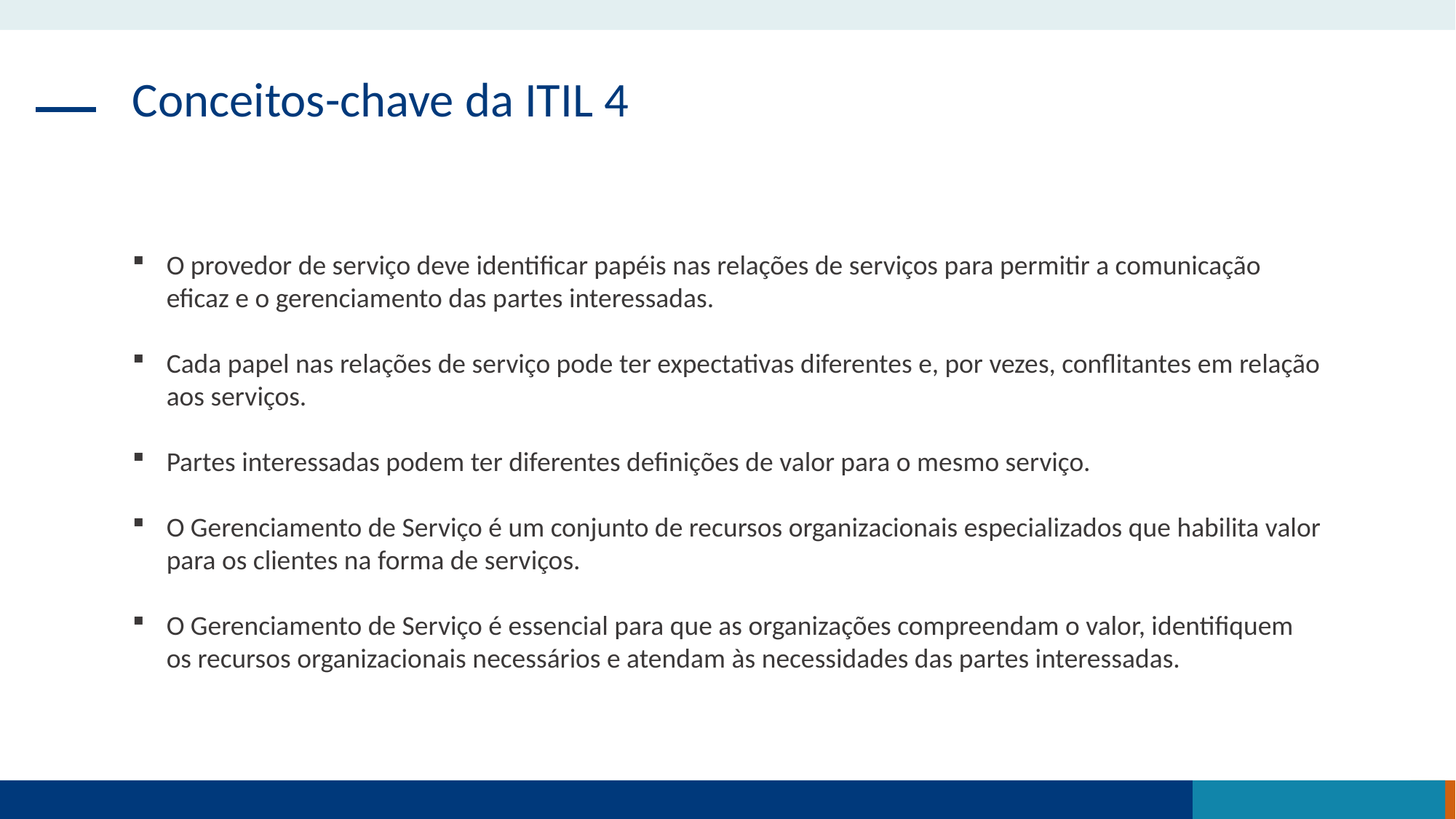

Conceitos-chave da ITIL 4

O provedor de serviço deve identificar papéis nas relações de serviços para permitir a comunicação eficaz e o gerenciamento das partes interessadas.

Cada papel nas relações de serviço pode ter expectativas diferentes e, por vezes, conflitantes em relação aos serviços.

Partes interessadas podem ter diferentes definições de valor para o mesmo serviço.

O Gerenciamento de Serviço é um conjunto de recursos organizacionais especializados que habilita valor para os clientes na forma de serviços.

O Gerenciamento de Serviço é essencial para que as organizações compreendam o valor, identifiquem os recursos organizacionais necessários e atendam às necessidades das partes interessadas.